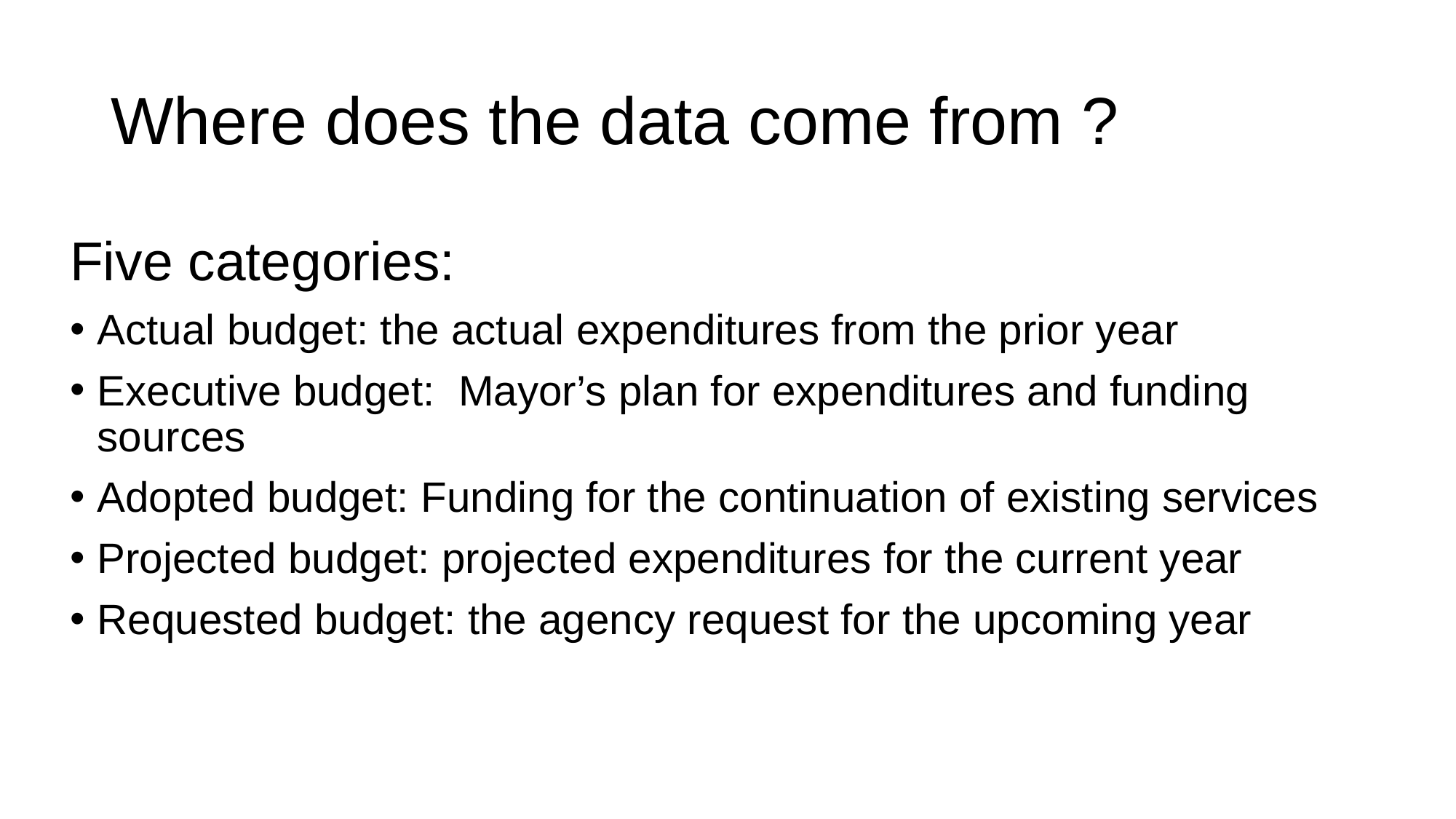

# Where does the data come from ?
Five categories:
Actual budget: the actual expenditures from the prior year
Executive budget:  Mayor’s plan for expenditures and funding sources
Adopted budget: Funding for the continuation of existing services
Projected budget: projected expenditures for the current year
Requested budget: the agency request for the upcoming year